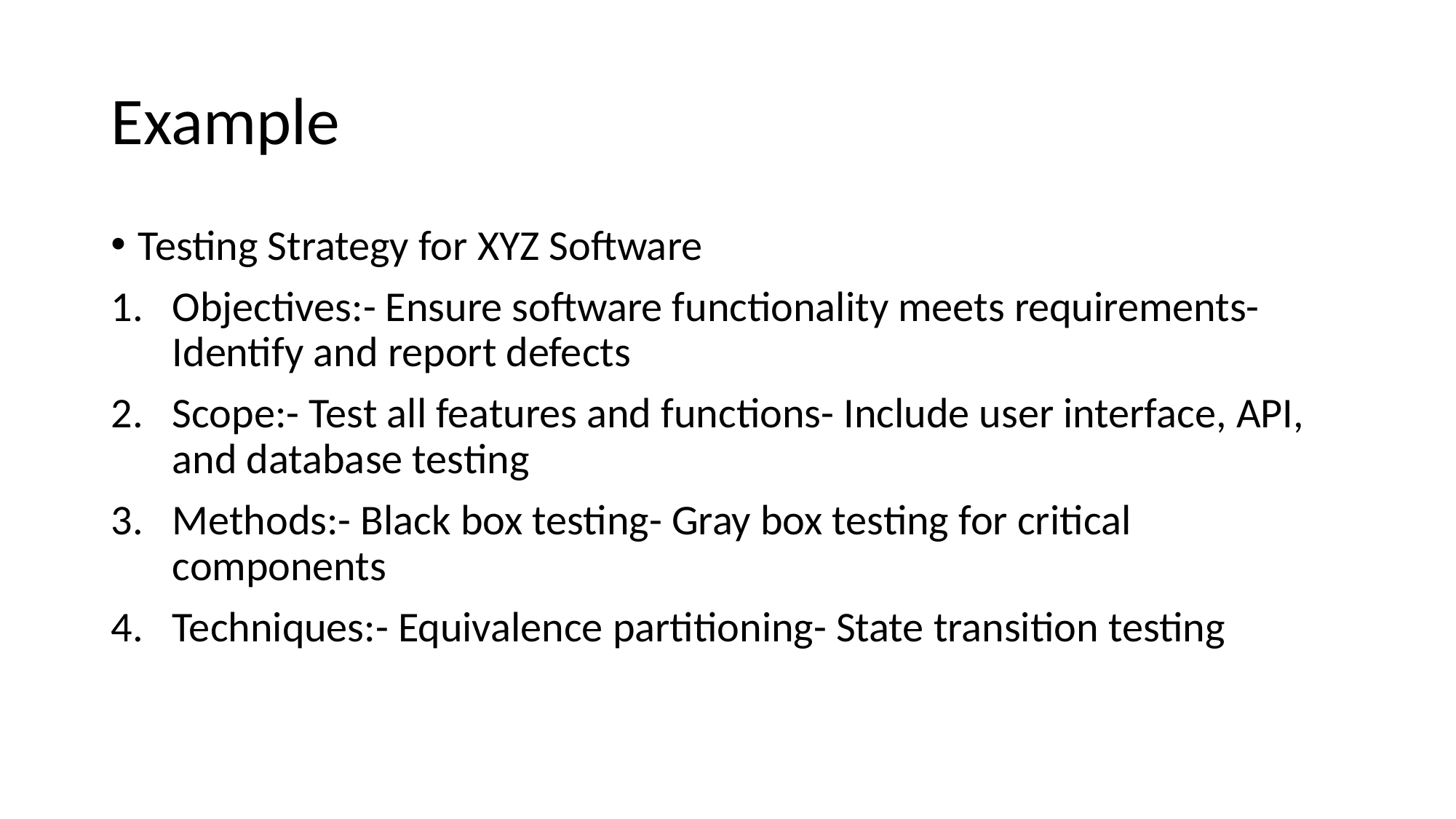

# Example
Testing Strategy for XYZ Software
Objectives:- Ensure software functionality meets requirements- Identify and report defects
Scope:- Test all features and functions- Include user interface, API, and database testing
Methods:- Black box testing- Gray box testing for critical components
Techniques:- Equivalence partitioning- State transition testing